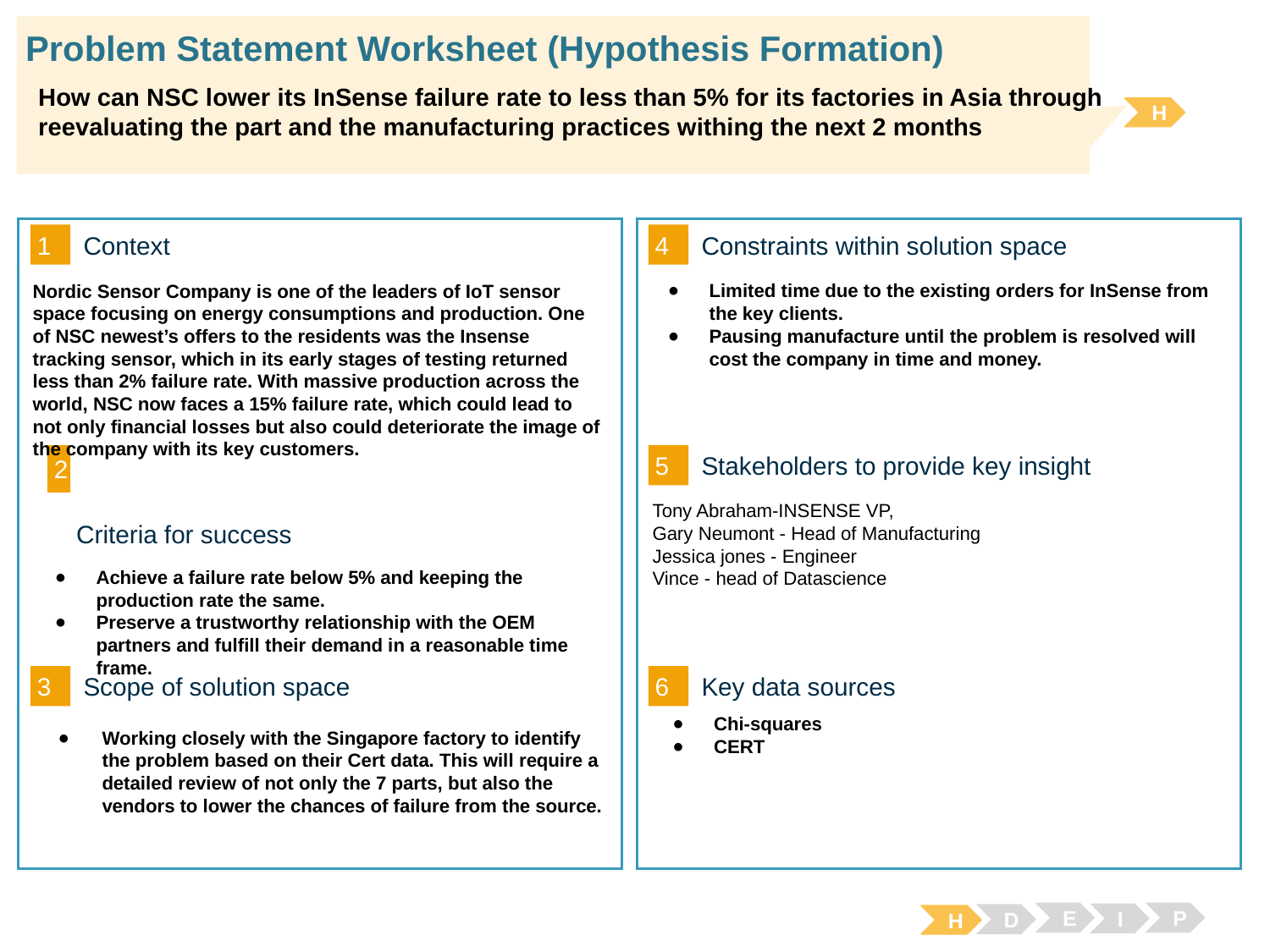

# Problem Statement Worksheet (Hypothesis Formation)
How can NSC lower its InSense failure rate to less than 5% for its factories in Asia through reevaluating the part and the manufacturing practices withing the next 2 months
H

1
4
Context
Constraints within solution space
Limited time due to the existing orders for InSense from the key clients.
Pausing manufacture until the problem is resolved will cost the company in time and money.
Nordic Sensor Company is one of the leaders of IoT sensor space focusing on energy consumptions and production. One of NSC newest’s offers to the residents was the Insense tracking sensor, which in its early stages of testing returned less than 2% failure rate. With massive production across the world, NSC now faces a 15% failure rate, which could lead to not only financial losses but also could deteriorate the image of the company with its key customers.
5
2
Stakeholders to provide key insight
Tony Abraham-INSENSE VP,
Gary Neumont - Head of Manufacturing
Jessica jones - Engineer
Vince - head of Datascience
Criteria for success
Achieve a failure rate below 5% and keeping the production rate the same.
Preserve a trustworthy relationship with the OEM partners and fulfill their demand in a reasonable time frame.

3
6
Key data sources
Scope of solution space
Chi-squares
CERT

Working closely with the Singapore factory to identify the problem based on their Cert data. This will require a detailed review of not only the 7 parts, but also the vendors to lower the chances of failure from the source.
E
P
I
D
H